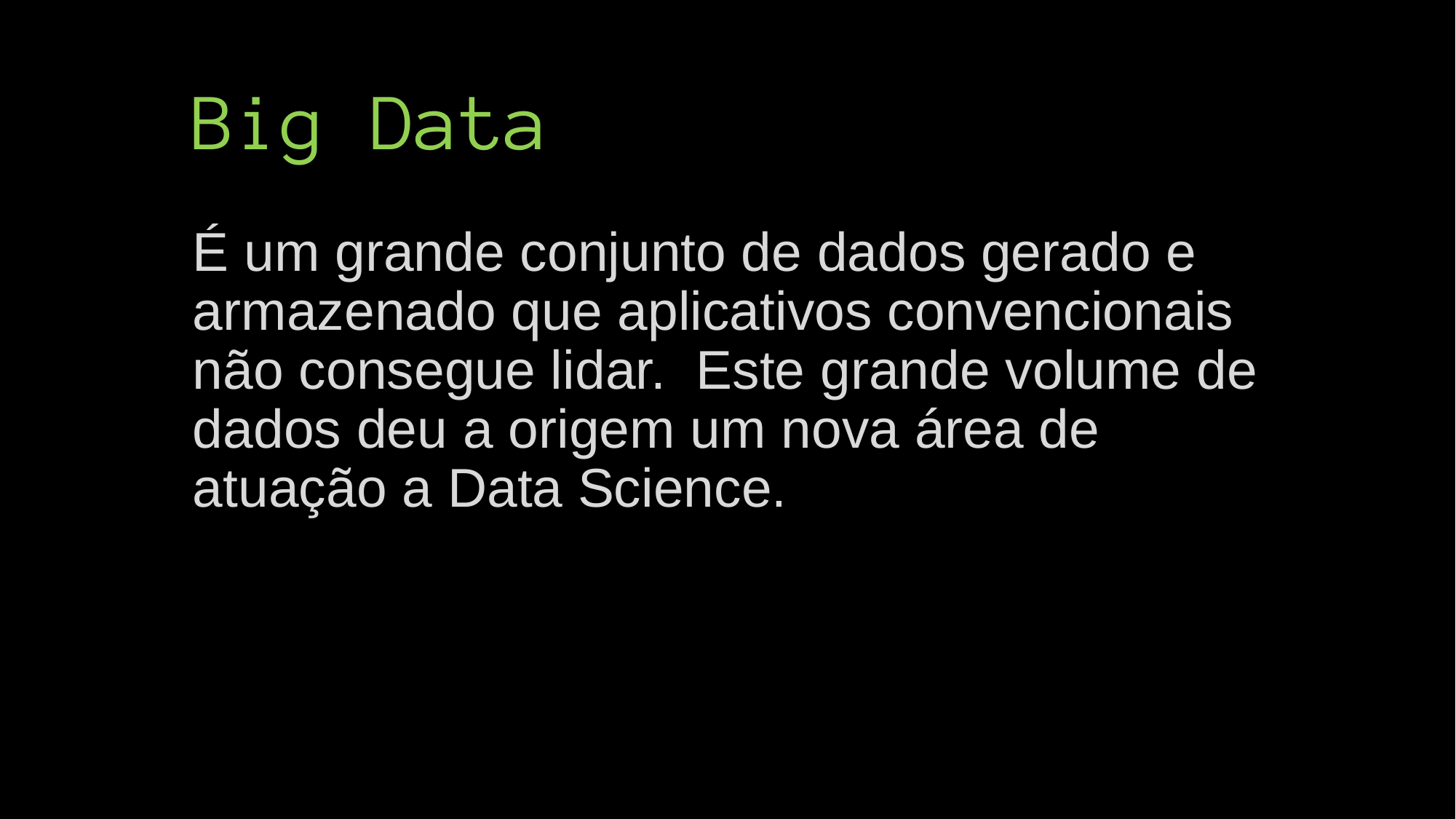

# Big Data
É um grande conjunto de dados gerado e armazenado que aplicativos convencionais não consegue lidar.  Este grande volume de dados deu a origem um nova área de atuação a Data Science.